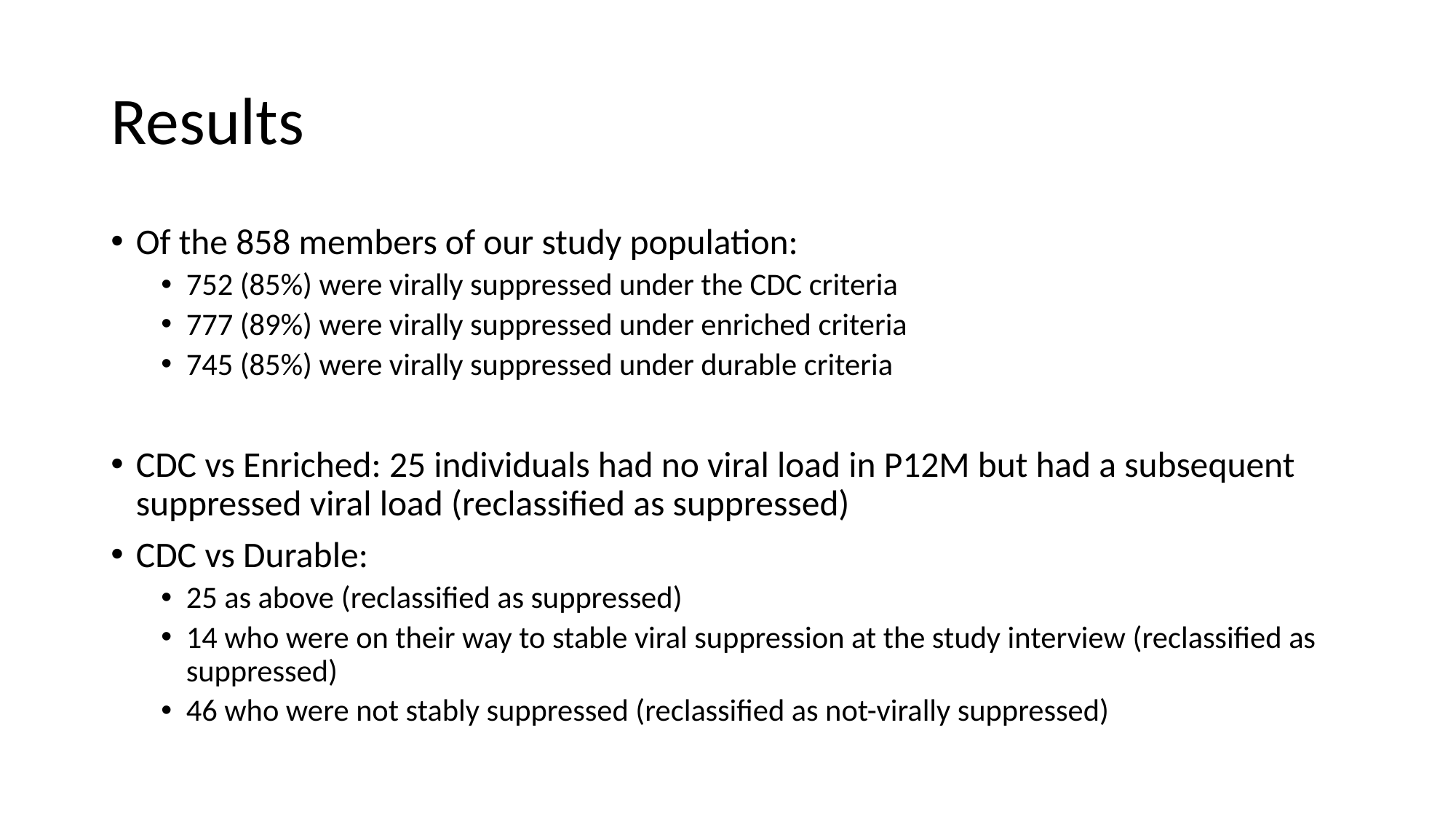

# Results
Of the 858 members of our study population:
752 (85%) were virally suppressed under the CDC criteria
777 (89%) were virally suppressed under enriched criteria
745 (85%) were virally suppressed under durable criteria

CDC vs Enriched: 25 individuals had no viral load in P12M but had a subsequent suppressed viral load (reclassified as suppressed)
CDC vs Durable:
25 as above (reclassified as suppressed)
14 who were on their way to stable viral suppression at the study interview (reclassified as suppressed)
46 who were not stably suppressed (reclassified as not-virally suppressed)